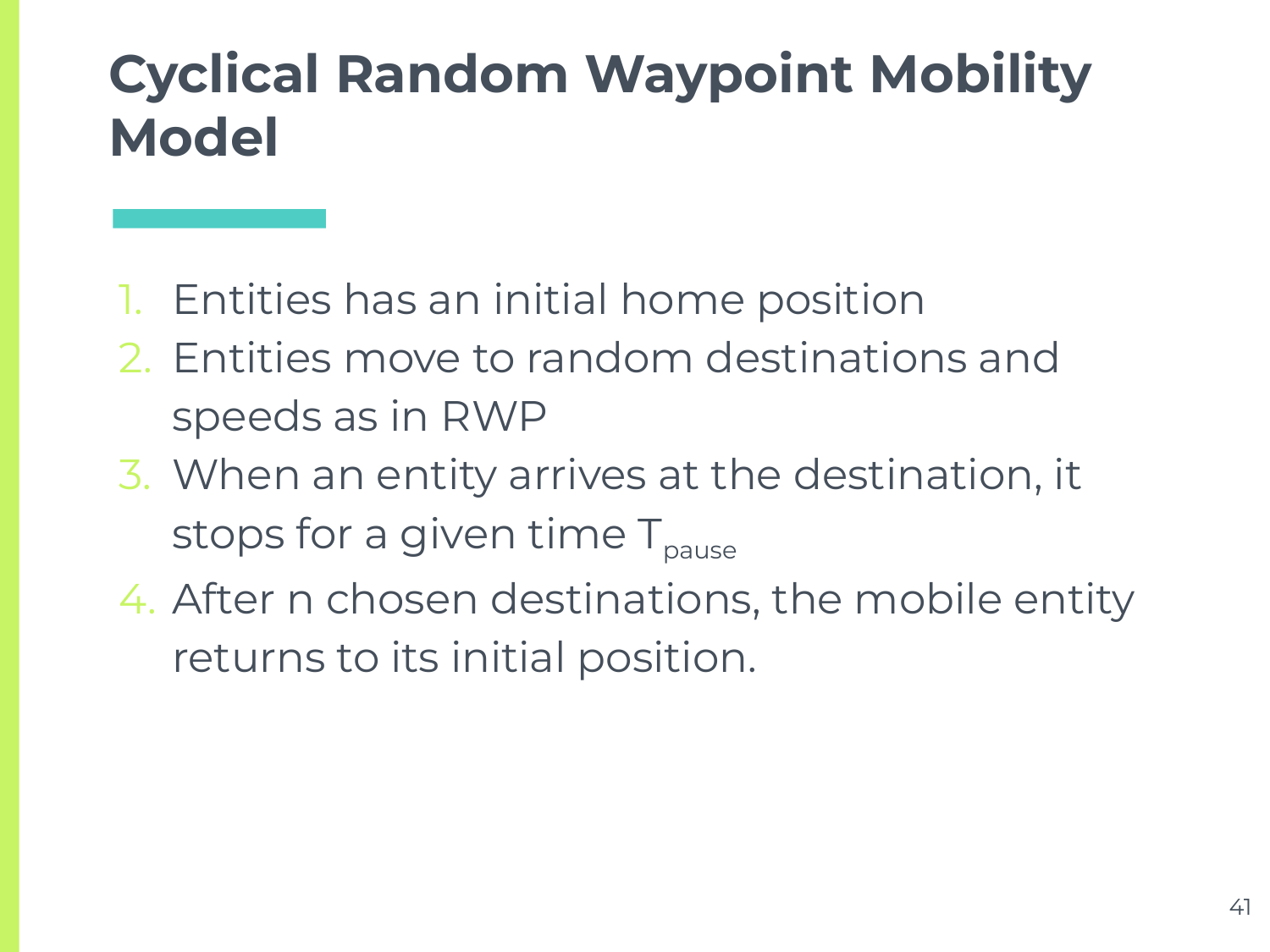

# Cyclical Random Waypoint Mobility Model
Entities has an initial home position
Entities move to random destinations and speeds as in RWP
When an entity arrives at the destination, it stops for a given time Tpause
After n chosen destinations, the mobile entity returns to its initial position.
41